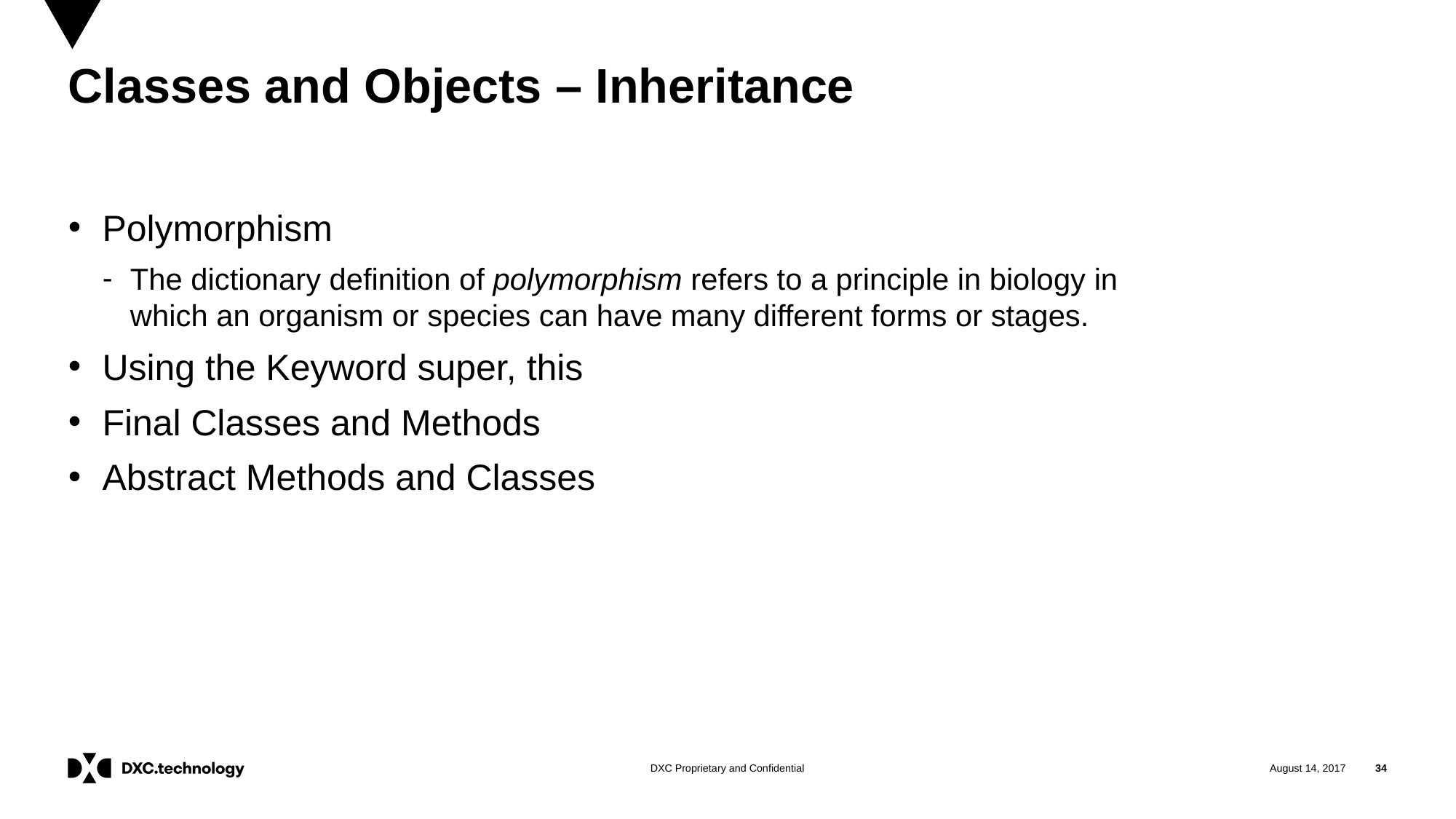

# Classes and Objects – Inheritance
Polymorphism
The dictionary definition of polymorphism refers to a principle in biology in which an organism or species can have many different forms or stages.
Using the Keyword super, this
Final Classes and Methods
Abstract Methods and Classes